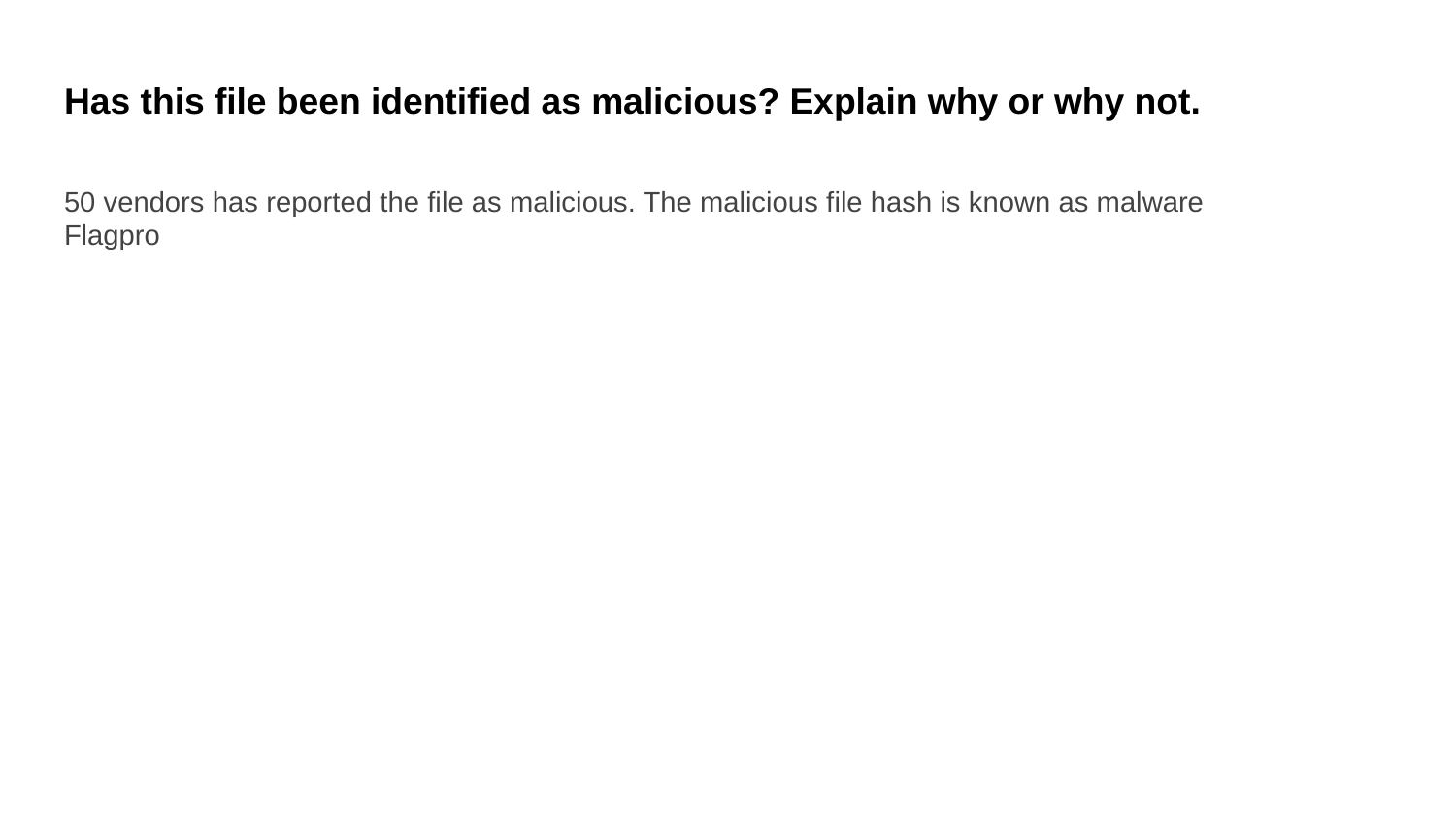

Has this file been identified as malicious? Explain why or why not.

50 vendors has reported the file as malicious. The malicious file hash is known as malware Flagpro